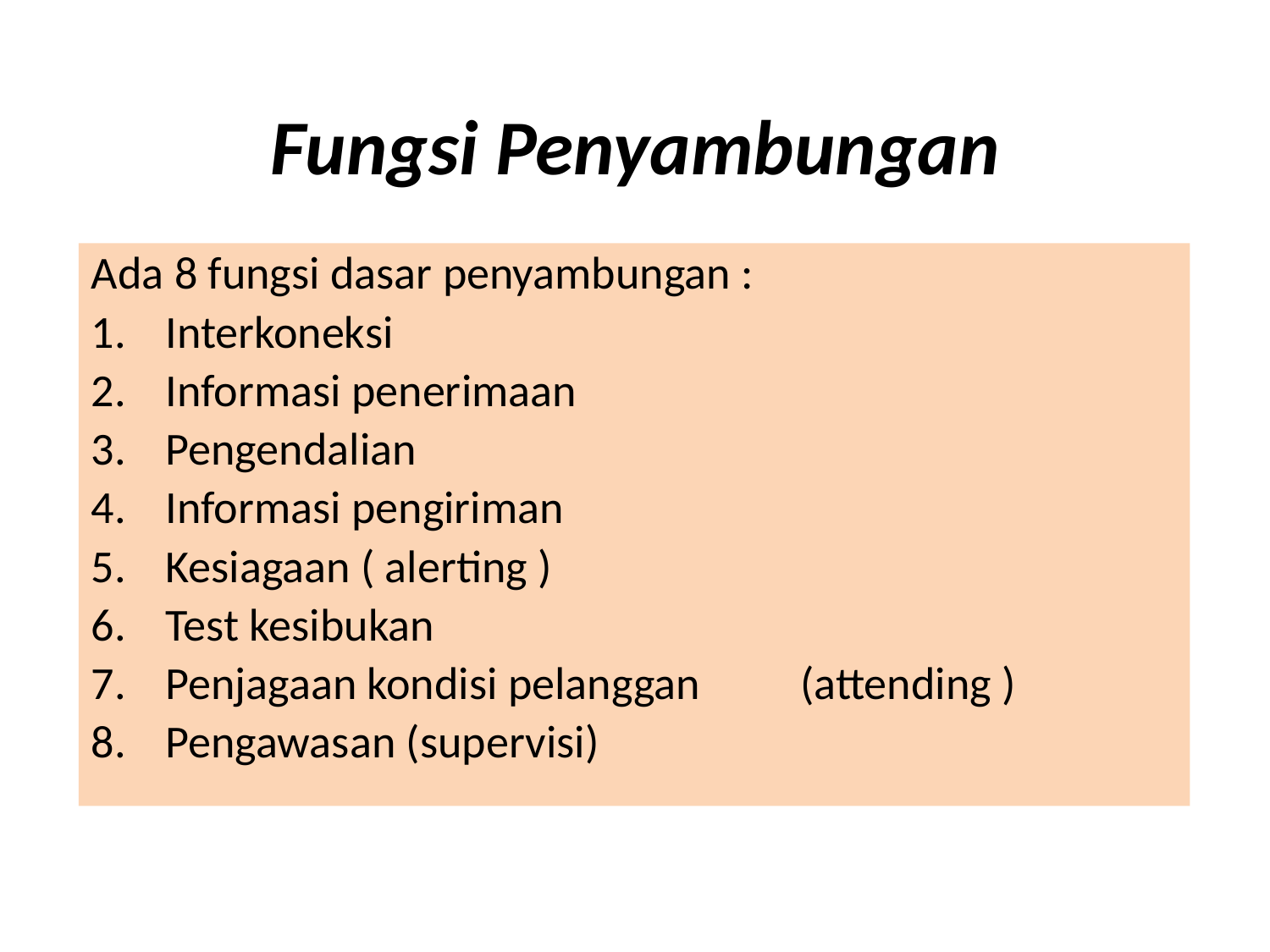

# Fungsi Penyambungan
Ada 8 fungsi dasar penyambungan :
Interkoneksi
Informasi penerimaan
Pengendalian
Informasi pengiriman
Kesiagaan ( alerting )
Test kesibukan
Penjagaan kondisi pelanggan	(attending )
Pengawasan (supervisi)